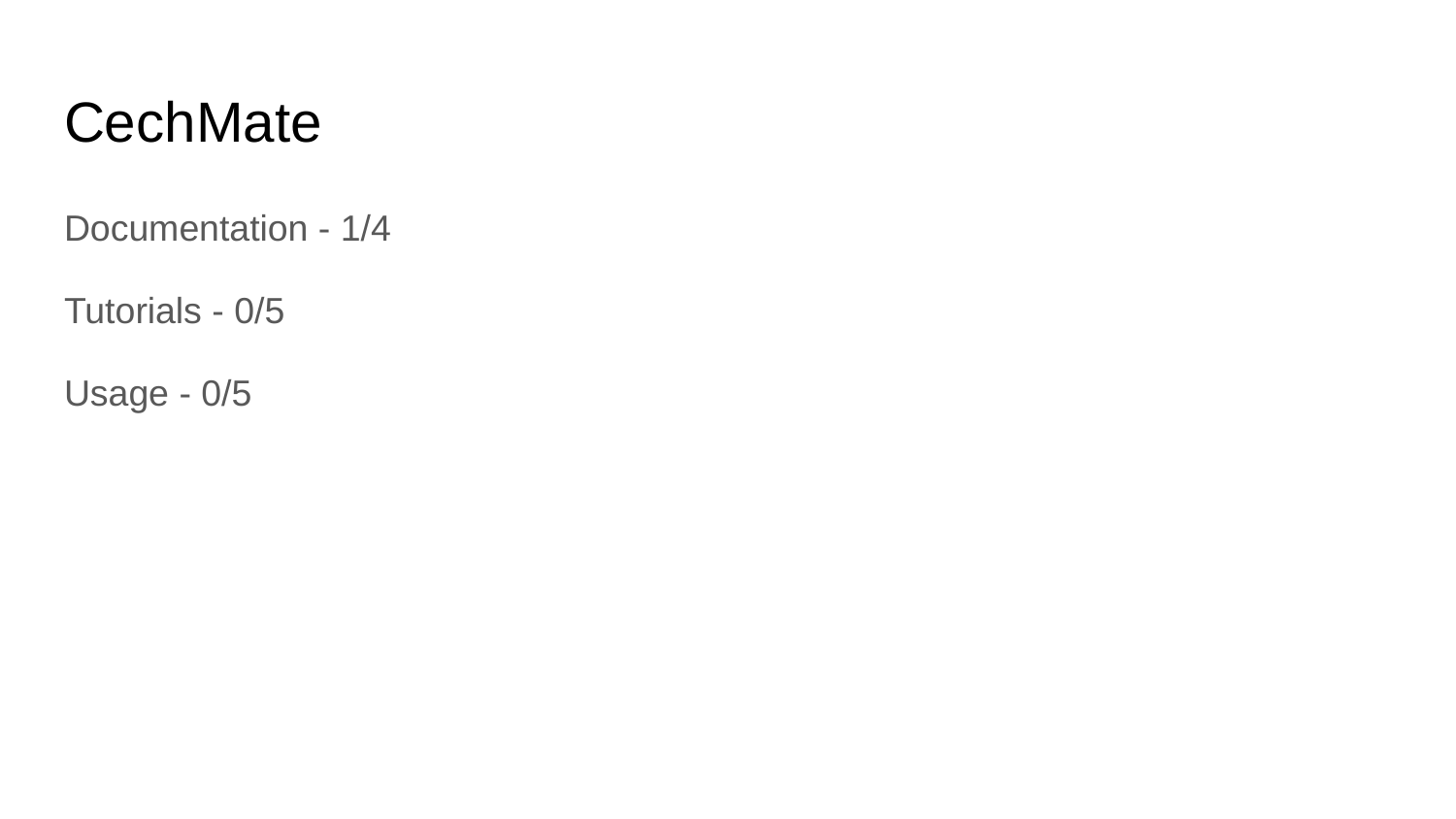

# CechMate
Documentation - 1/4
Tutorials - 0/5
Usage - 0/5